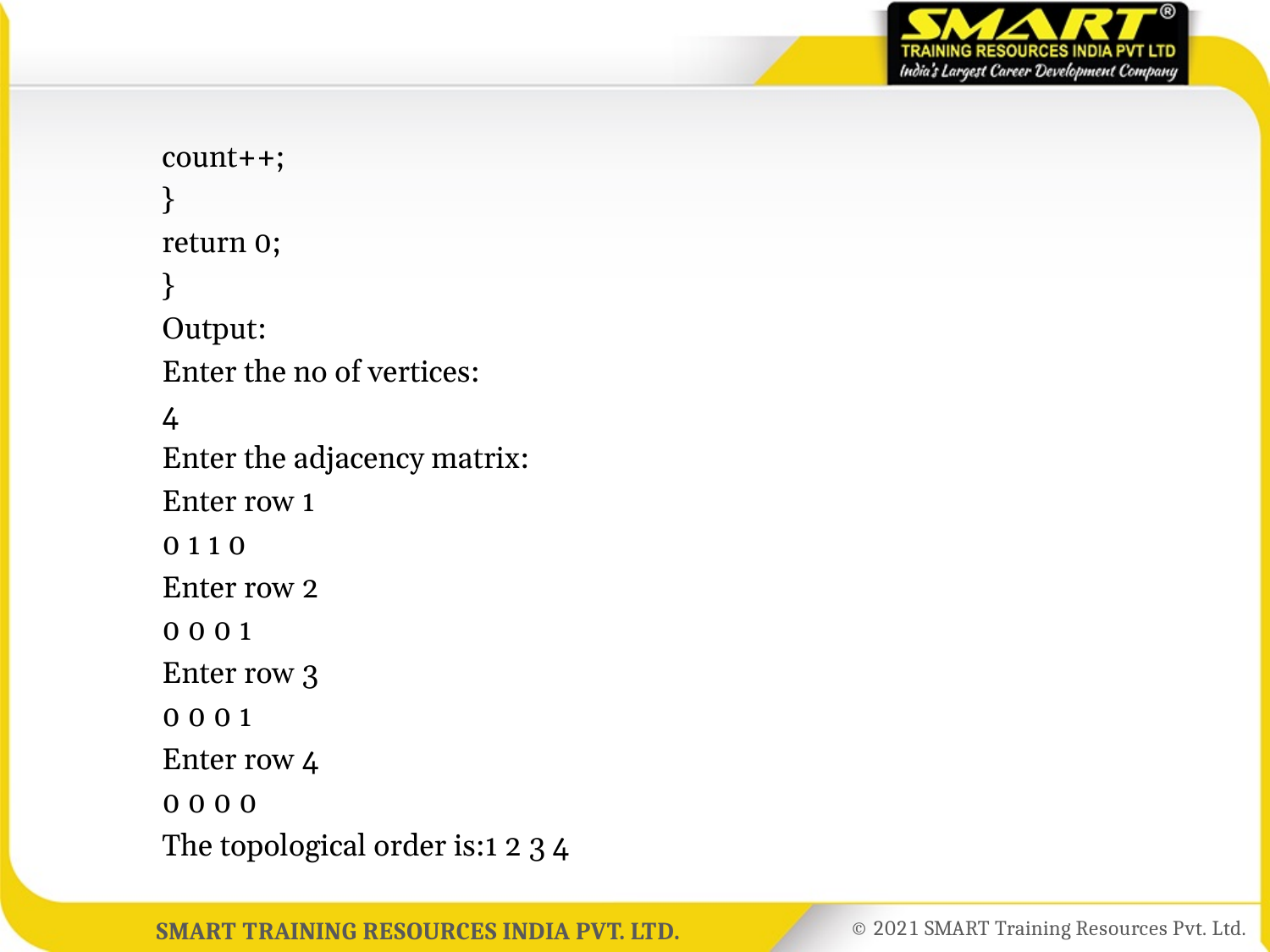

count++;
	}
	return 0;
	}
	Output:
	Enter the no of vertices:
	4
	Enter the adjacency matrix:
	Enter row 1
	0 1 1 0
	Enter row 2
	0 0 0 1
	Enter row 3
	0 0 0 1
	Enter row 4
	0 0 0 0
	The topological order is:1 2 3 4